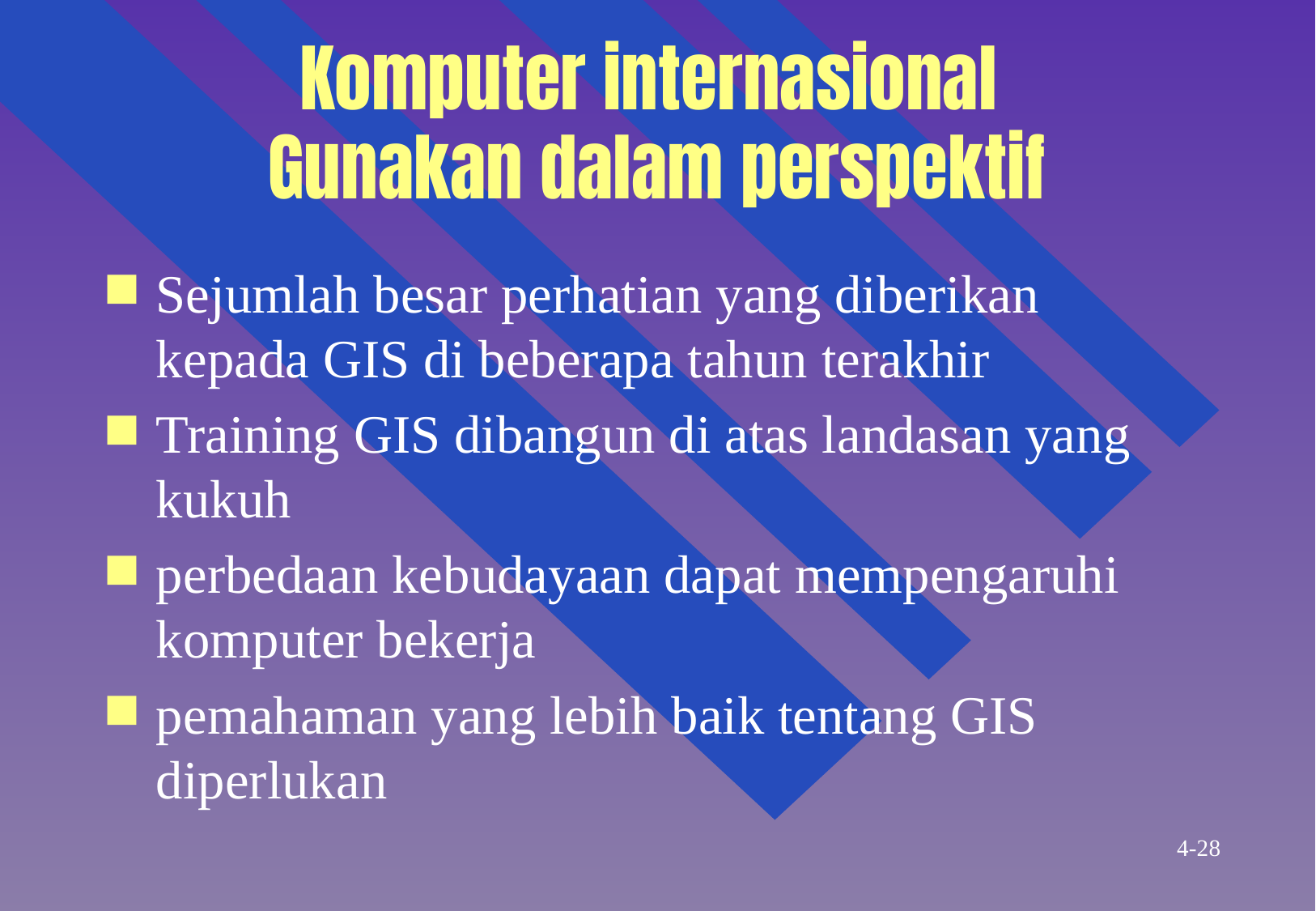

# Komputer internasional  Gunakan dalam perspektif
Sejumlah besar perhatian yang diberikan kepada GIS di beberapa tahun terakhir
Training GIS dibangun di atas landasan yang kukuh
perbedaan kebudayaan dapat mempengaruhi komputer bekerja
pemahaman yang lebih baik tentang GIS diperlukan
4-28